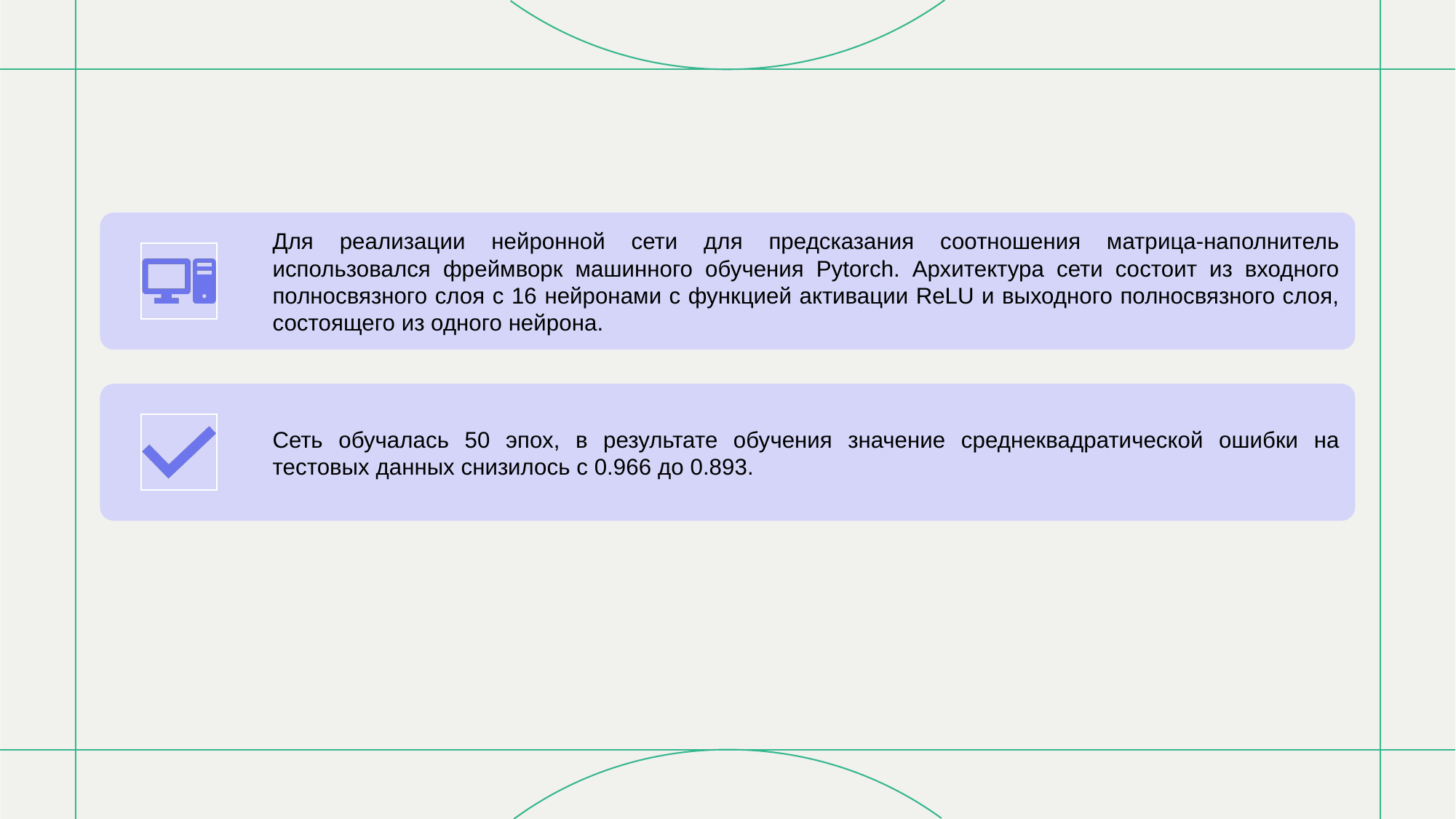

Для реализации нейронной сети для предсказания соотношения матрица-наполнитель использовался фреймворк машинного обучения Pytorch. Архитектура сети состоит из входного полносвязного слоя с 16 нейронами с функцией активации ReLU и выходного полносвязного слоя, состоящего из одного нейрона.
Сеть обучалась 50 эпох, в результате обучения значение среднеквадратической ошибки на тестовых данных снизилось с 0.966 до 0.893.